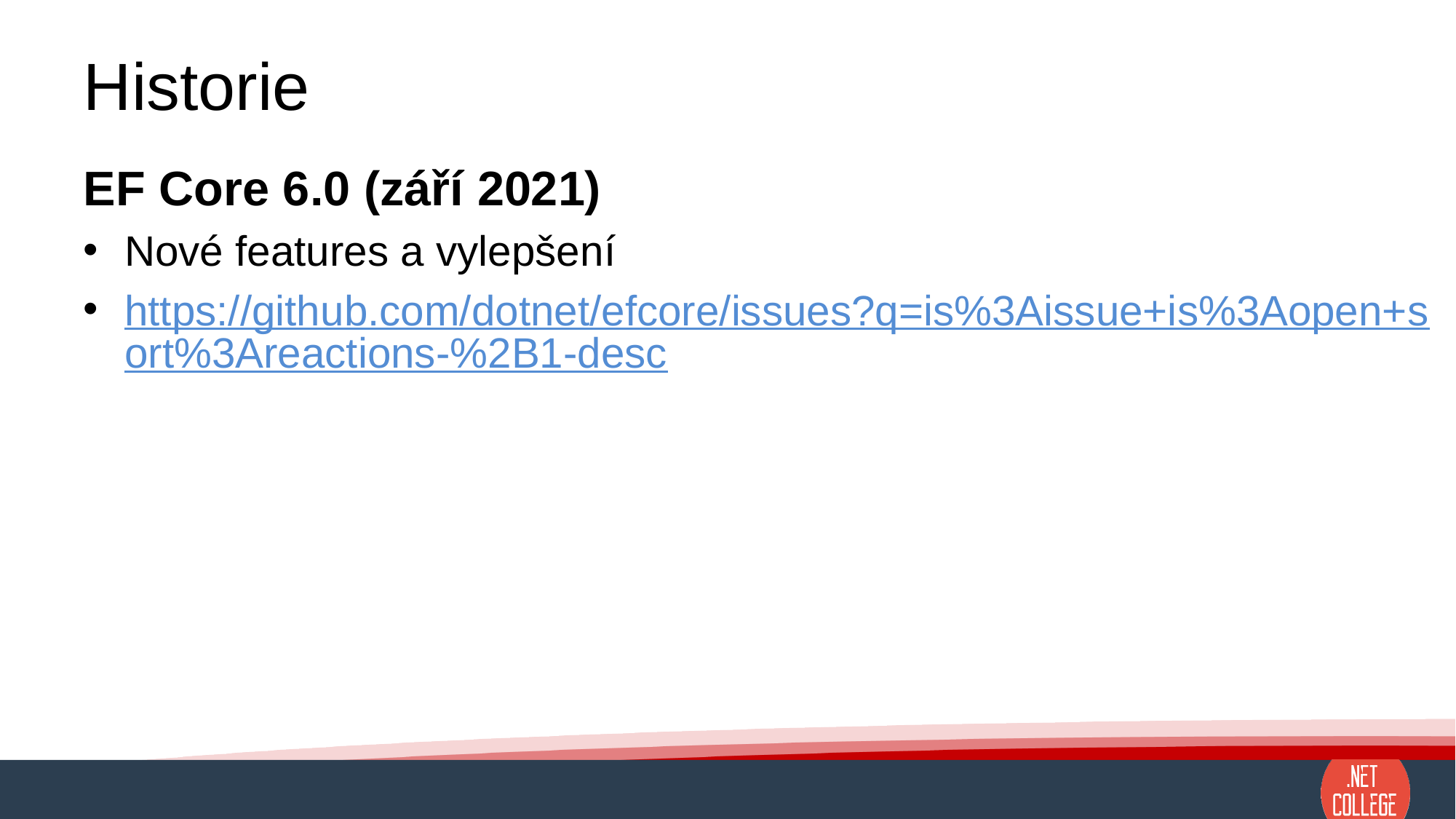

# Historie
EF Core 6.0 (září 2021)
Nové features a vylepšení
https://github.com/dotnet/efcore/issues?q=is%3Aissue+is%3Aopen+sort%3Areactions-%2B1-desc